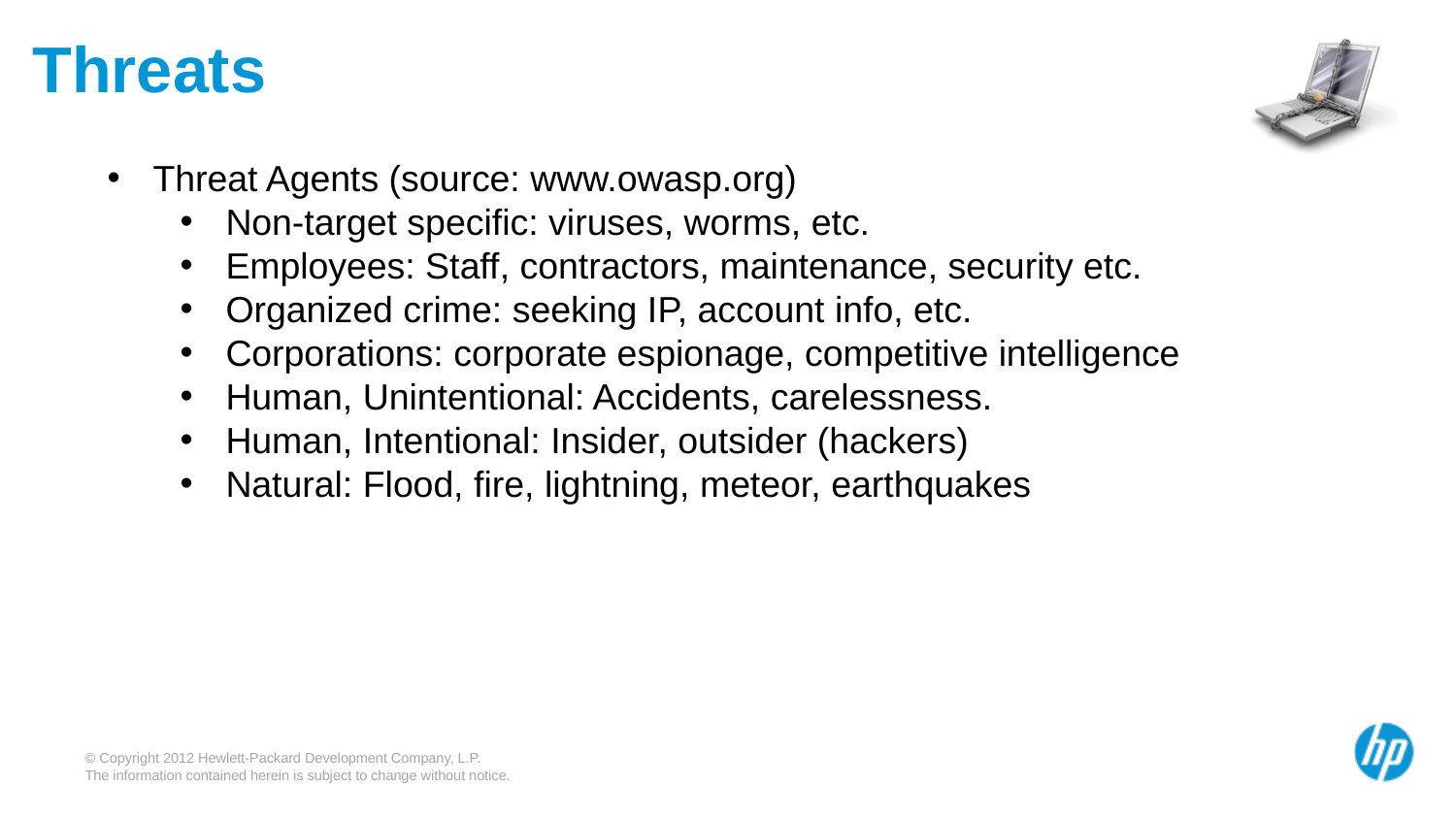

Threats
Threat Agents (source: www.owasp.org)
Non-target specific: viruses, worms, etc.
Employees: Staff, contractors, maintenance, security etc.
Organized crime: seeking IP, account info, etc.
Corporations: corporate espionage, competitive intelligence
Human, Unintentional: Accidents, carelessness.
Human, Intentional: Insider, outsider (hackers)
Natural: Flood, fire, lightning, meteor, earthquakes